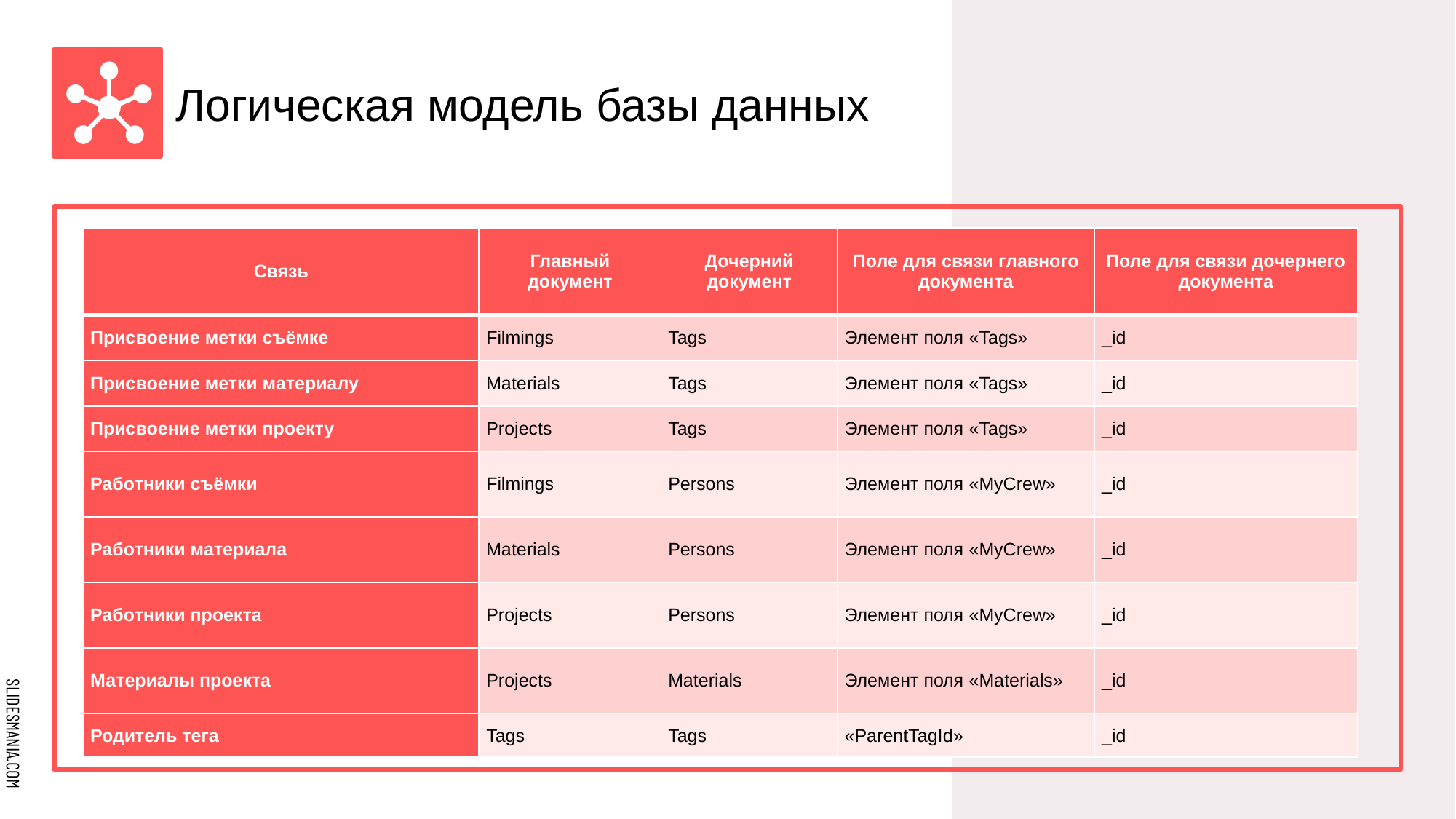

# Логическая модель базы данных

| Связь | Главный документ | Дочерний документ | Поле для связи главного документа | Поле для связи дочернего документа |
| --- | --- | --- | --- | --- |
| Присвоение метки съёмке | Filmings | Tags | Элемент поля «Tags» | \_id |
| Присвоение метки материалу | Materials | Tags | Элемент поля «Tags» | \_id |
| Присвоение метки проекту | Projects | Tags | Элемент поля «Tags» | \_id |
| Работники съёмки | Filmings | Persons | Элемент поля «MyCrew» | \_id |
| Работники материала | Materials | Persons | Элемент поля «MyCrew» | \_id |
| Работники проекта | Projects | Persons | Элемент поля «MyCrew» | \_id |
| Материалы проекта | Projects | Materials | Элемент поля «Materials» | \_id |
| Родитель тега | Tags | Tags | «ParentTagId» | \_id |
Цель работы программы:
Перевод графических данных с кадра изображения в числовые и экспорт данных в выбранный пользователем формат
Задачи:
Получить из видеофайла данные о состоянии каждого сегмента дисплея
Дешифровать данные в числовой вид
Экспортировать дешифрованные данные